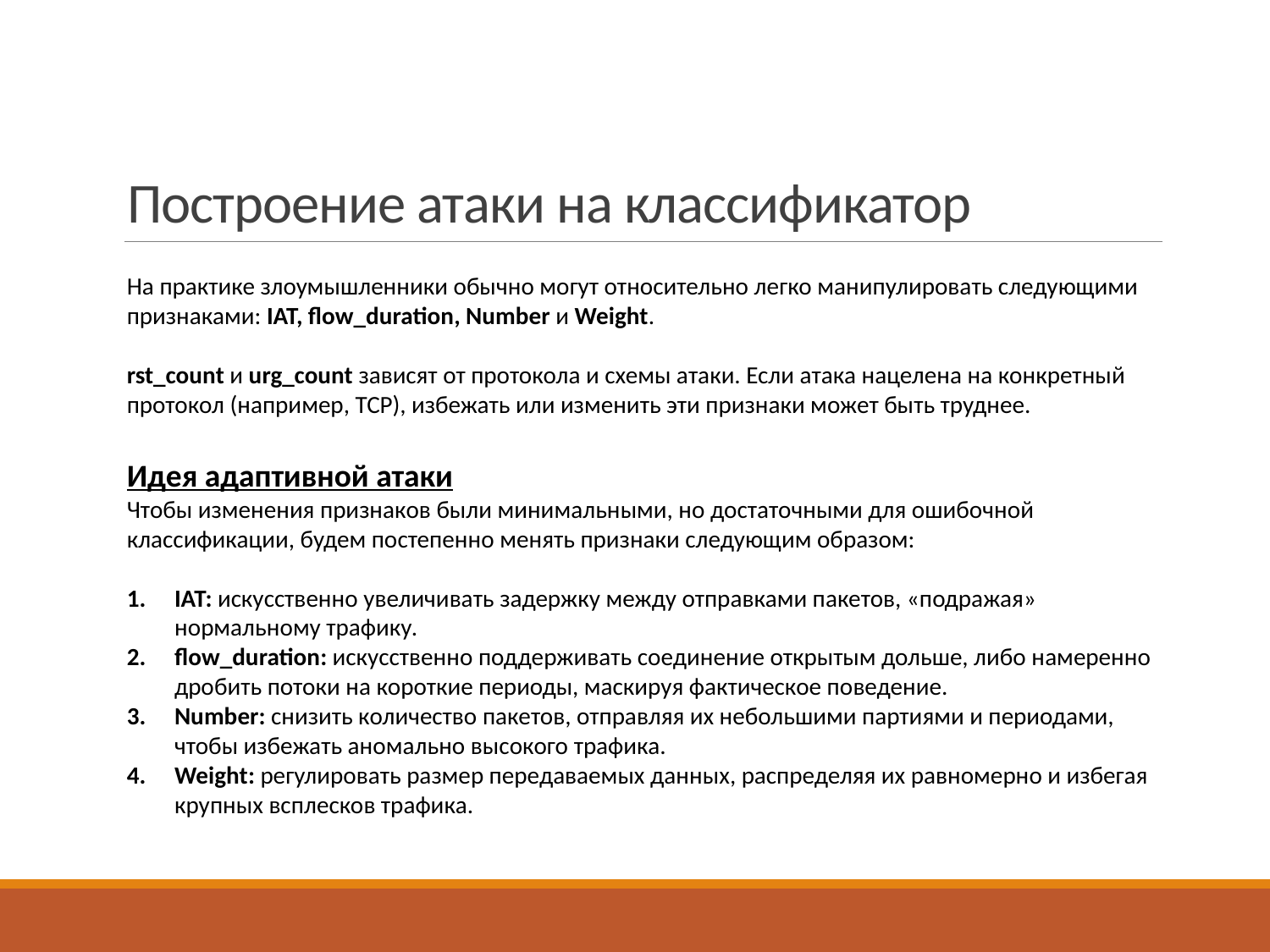

# Построение атаки на классификатор
На практике злоумышленники обычно могут относительно легко манипулировать следующими признаками: IAT, flow_duration, Number и Weight.

rst_count и urg_count зависят от протокола и схемы атаки. Если атака нацелена на конкретный протокол (например, TCP), избежать или изменить эти признаки может быть труднее.
Идея адаптивной атаки
Чтобы изменения признаков были минимальными, но достаточными для ошибочной классификации, будем постепенно менять признаки следующим образом:

IAT: искусственно увеличивать задержку между отправками пакетов, «подражая» нормальному трафику.
flow_duration: искусственно поддерживать соединение открытым дольше, либо намеренно дробить потоки на короткие периоды, маскируя фактическое поведение.
Number: снизить количество пакетов, отправляя их небольшими партиями и периодами, чтобы избежать аномально высокого трафика.
Weight: регулировать размер передаваемых данных, распределяя их равномерно и избегая крупных всплесков трафика.